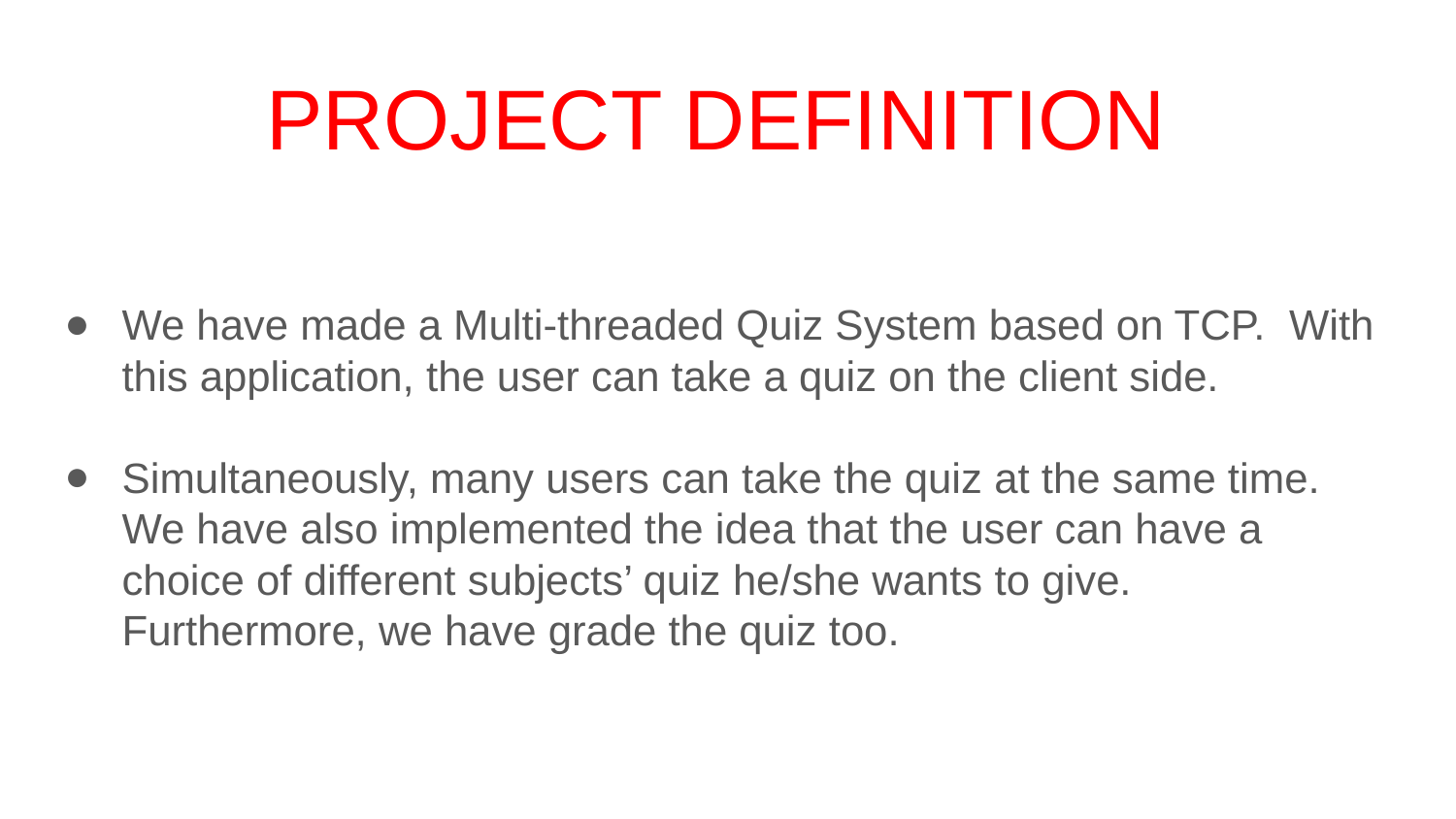

# PROJECT DEFINITION
We have made a Multi-threaded Quiz System based on TCP.  With this application, the user can take a quiz on the client side.

Simultaneously, many users can take the quiz at the same time. We have also implemented the idea that the user can have a choice of different subjects’ quiz he/she wants to give. Furthermore, we have grade the quiz too.